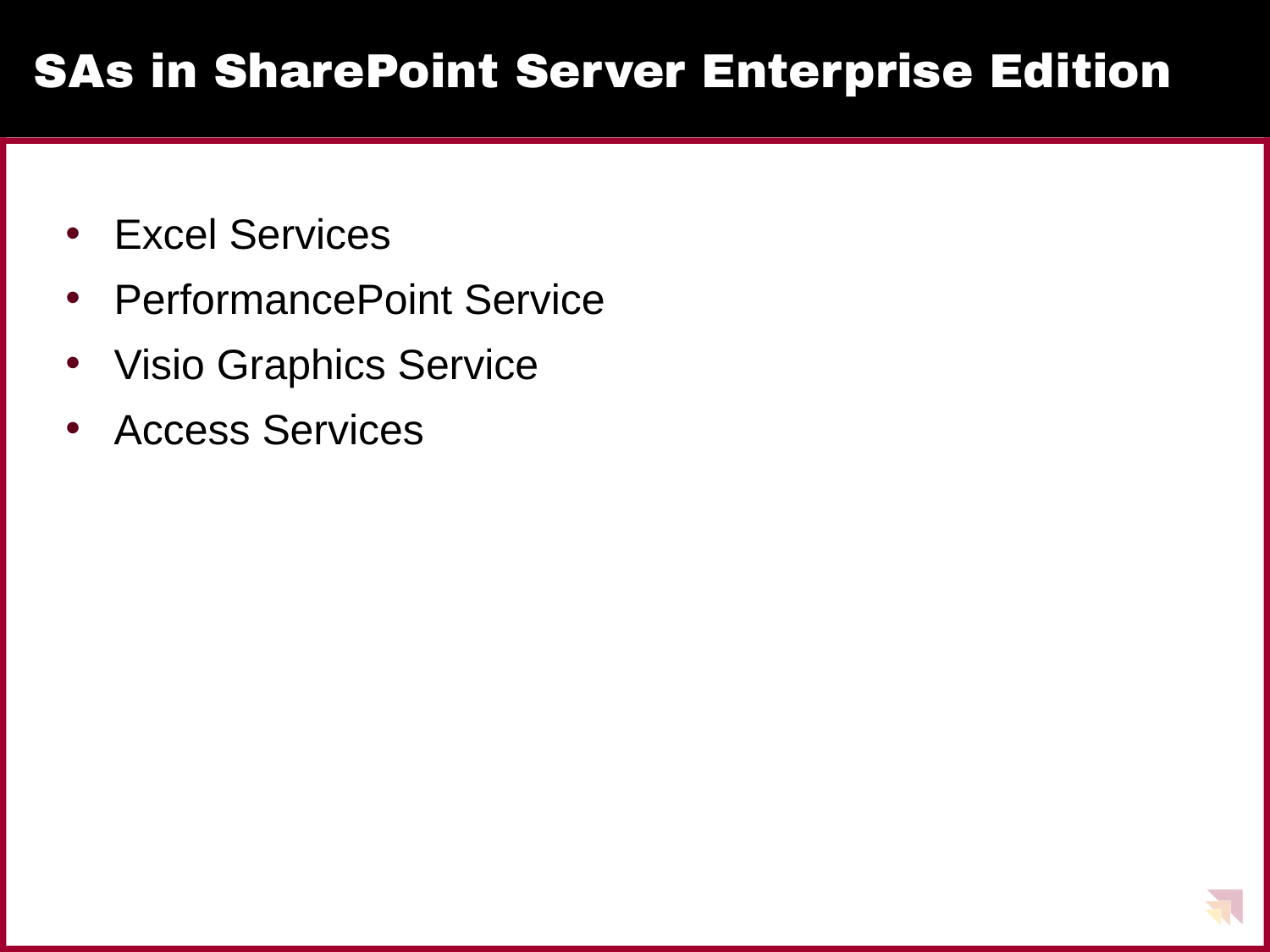

# SAs in SharePoint Server Enterprise Edition
Excel Services
PerformancePoint Service
Visio Graphics Service
Access Services